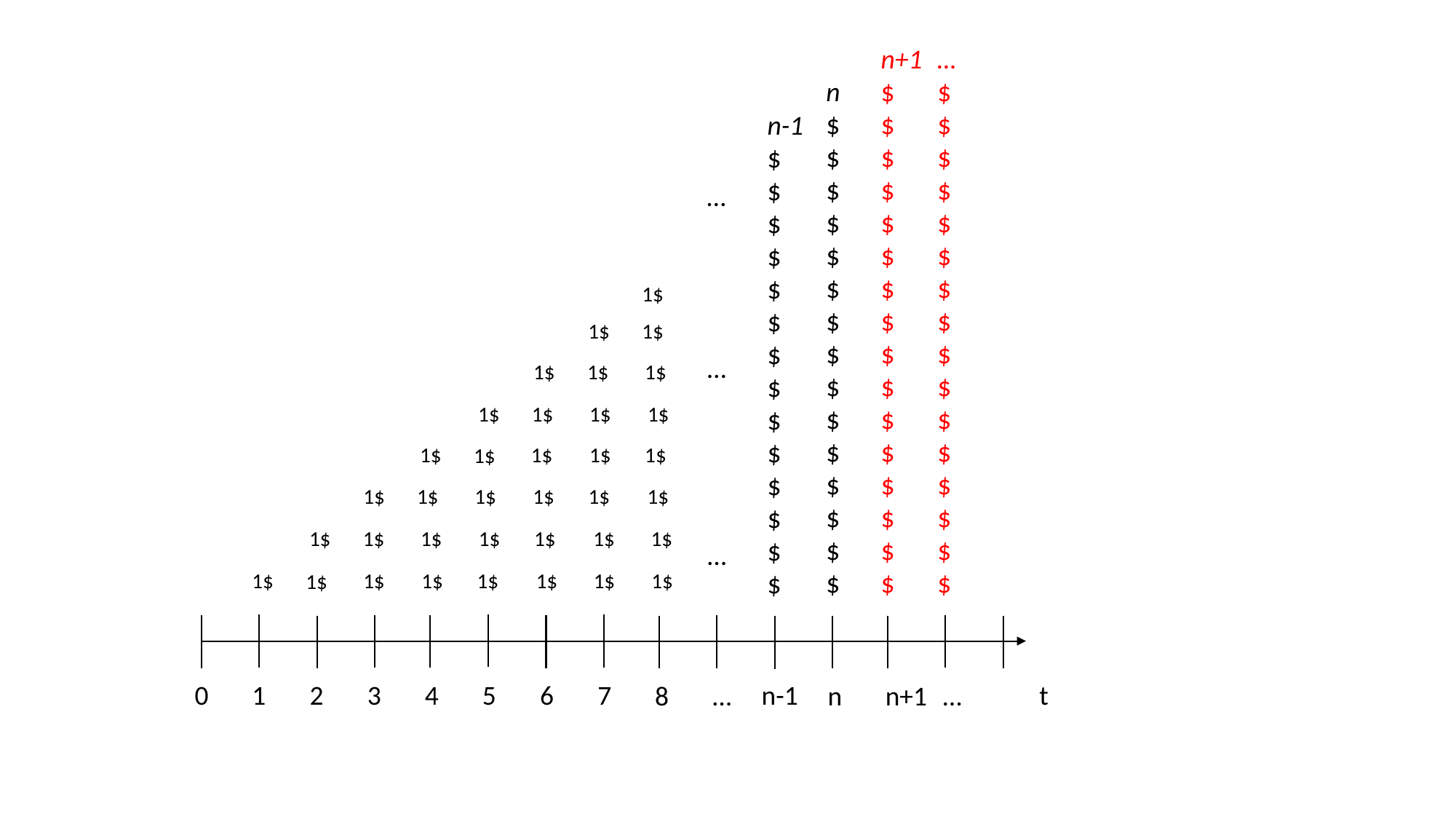

n+1
$
$
$
$
$
$
$
$
$
$
$
$
$
$
$
$

…
$
$
$
$
$
$
$
$
$
$
$
$
$
$
$
$

n
$
$
$
$
$
$
$
$
$
$
$
$
$
$
$

n-1
$
$
$
$
$
$
$
$
$
$
$
$
$
$

…
1$
1$
1$
…
1$
1$
1$
1$
1$
1$
1$
1$
1$
1$
1$
1$
1$
1$
1$
1$
1$
1$
1$
1$
1$
1$
1$
1$
1$
…
1$
1$
1$
1$
1$
1$
1$
1$
n-1
0
1
2
3
4
5
6
7
t
8
…
n
n+1
…